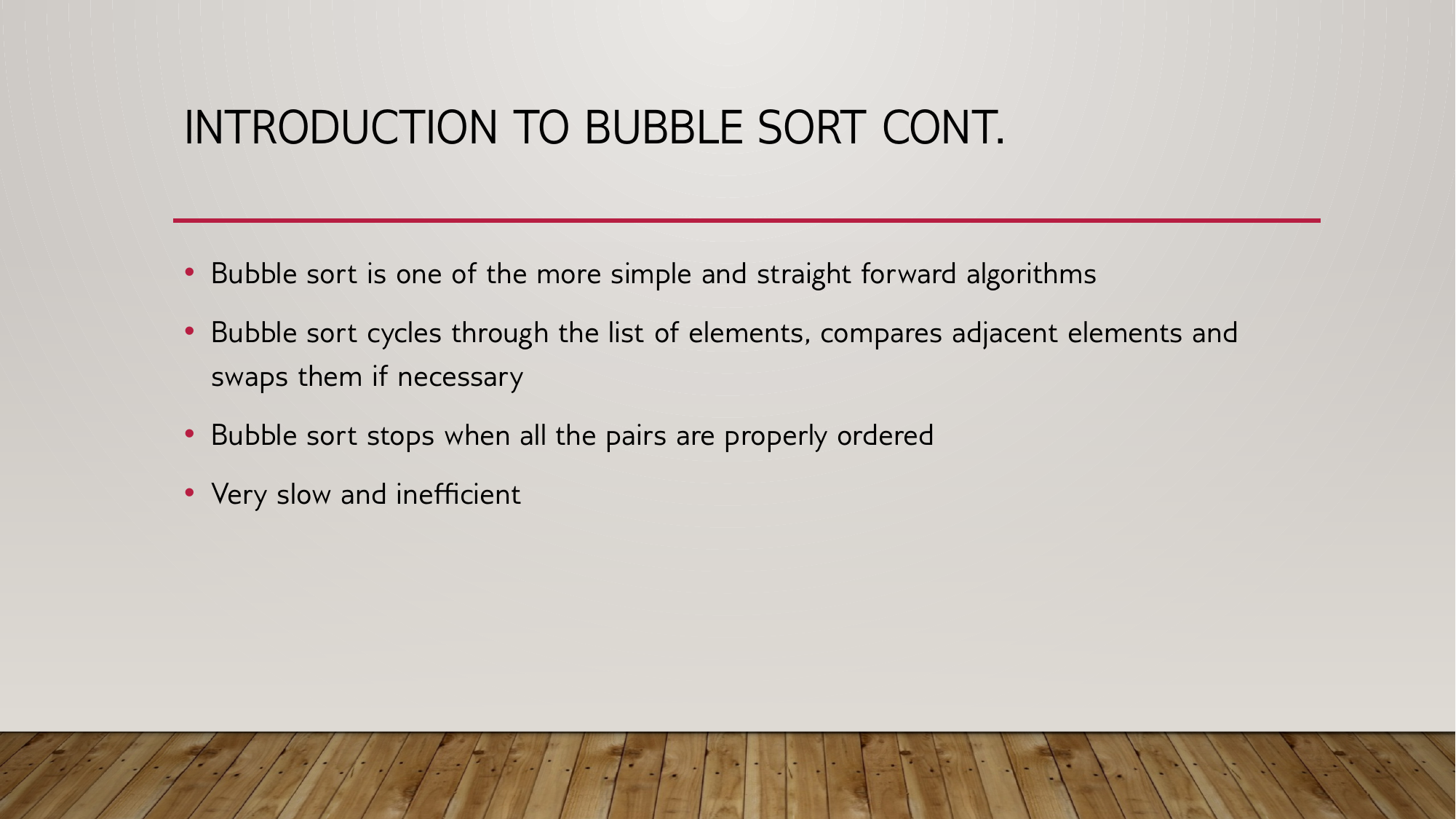

# Introduction to bubble sort cont.
Bubble sort is one of the more simple and straight forward algorithms
Bubble sort cycles through the list of elements, compares adjacent elements and swaps them if necessary
Bubble sort stops when all the pairs are properly ordered
Very slow and inefficient